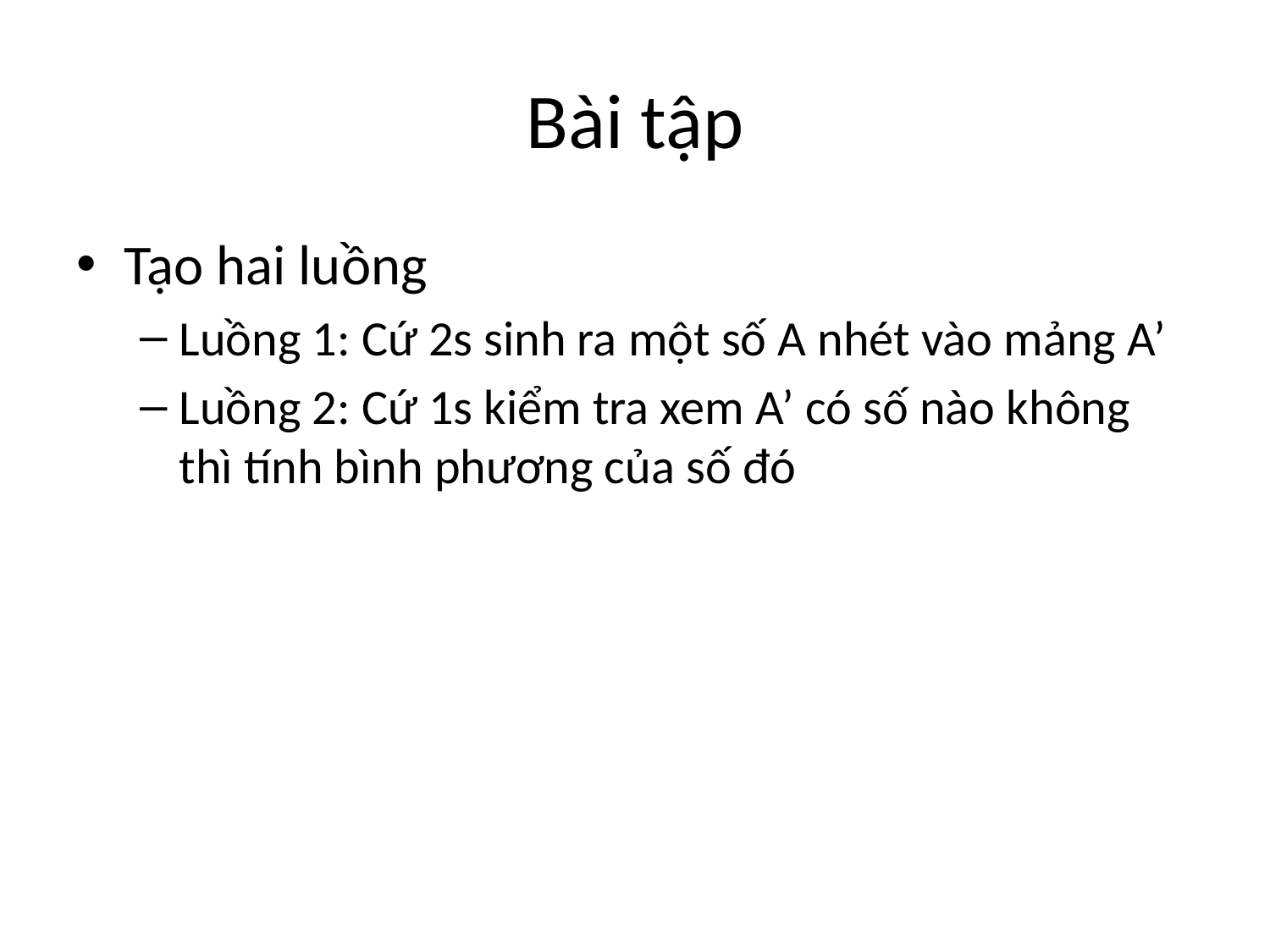

# Bài tập
Tạo hai luồng
Luồng 1: Cứ 2s sinh ra một số A nhét vào mảng A’
Luồng 2: Cứ 1s kiểm tra xem A’ có số nào không thì tính bình phương của số đó